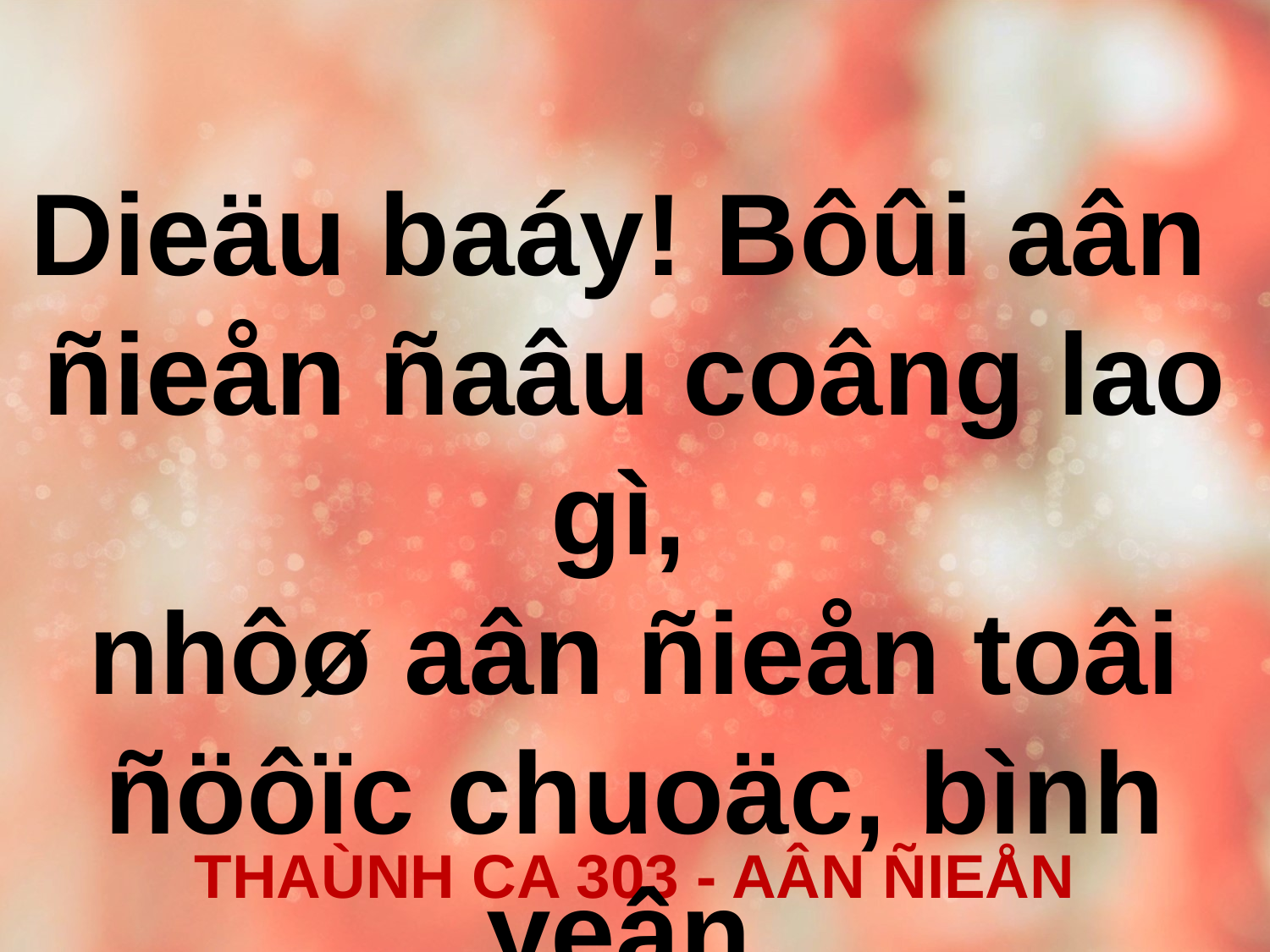

Dieäu baáy! Bôûi aân
ñieån ñaâu coâng lao gì,
nhôø aân ñieån toâi ñöôïc chuoäc, bình yeân.
THAÙNH CA 303 - AÂN ÑIEÅN